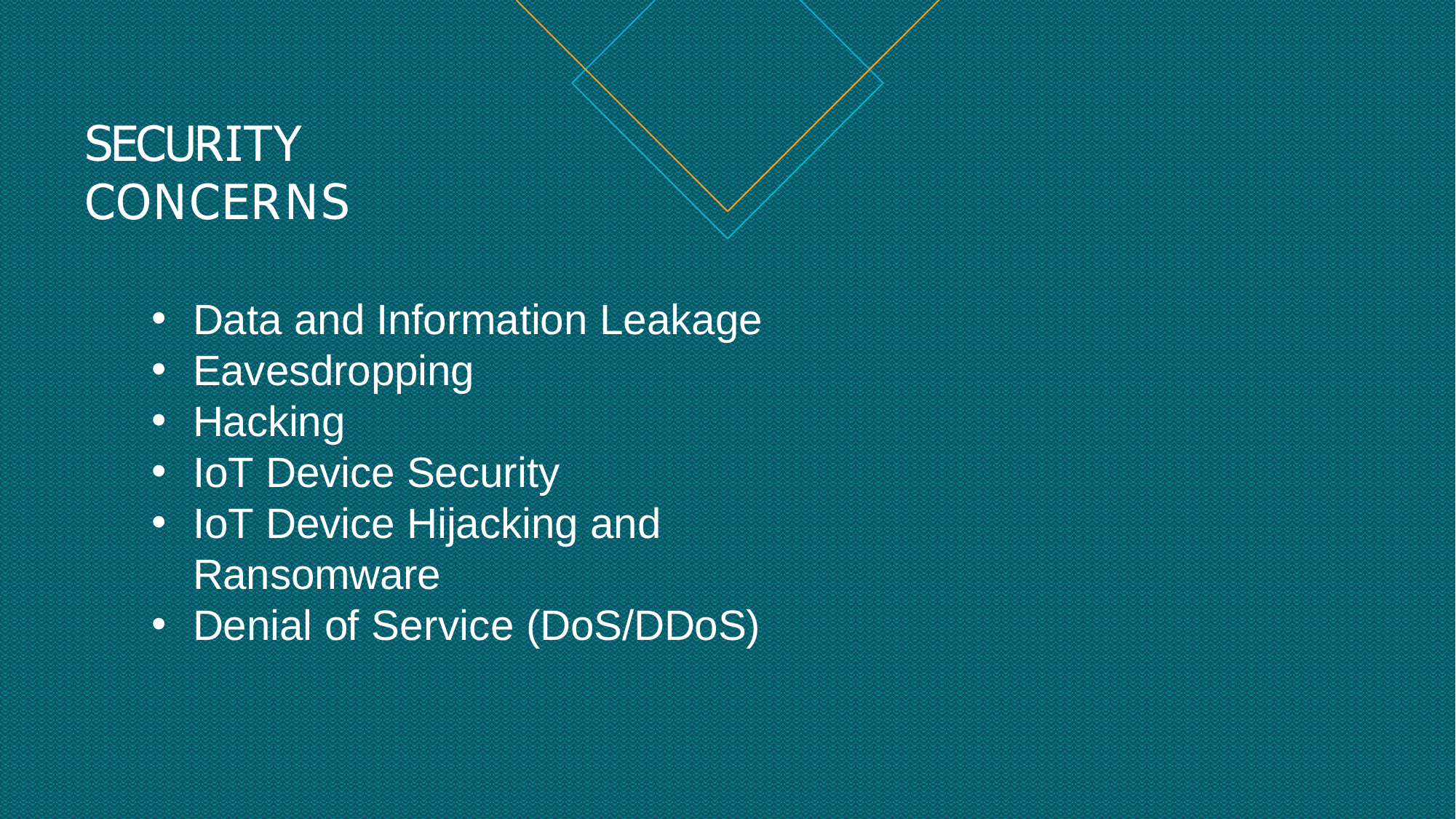

# SECURITY CONCERNS
Data and Information Leakage
Eavesdropping
Hacking
IoT Device Security
IoT Device Hijacking and Ransomware
Denial of Service (DoS/DDoS)